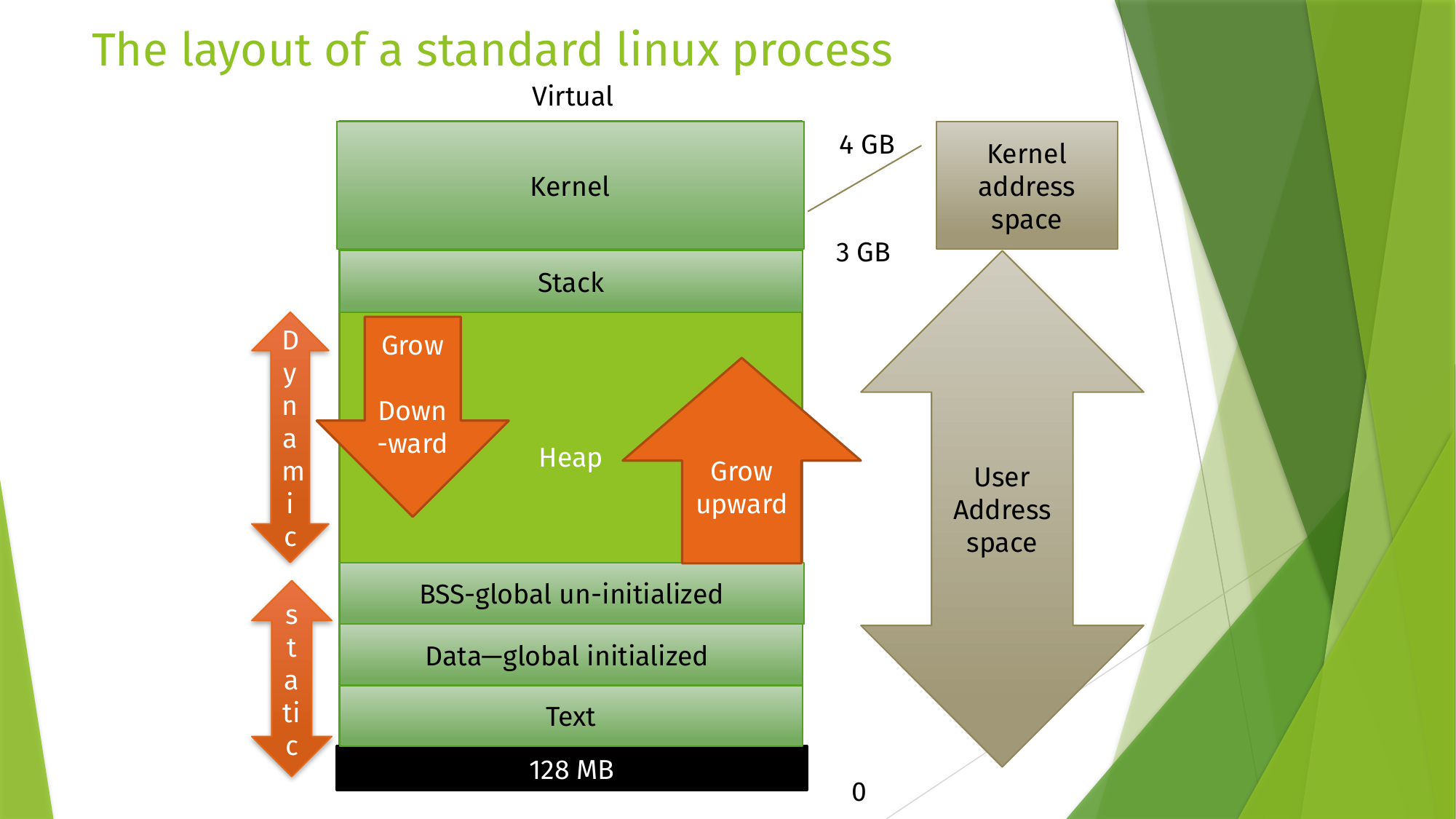

# The layout of a standard linux process
Virtual
Kernel
Heap
4 GB
Kernel address space
3 GB
Stack
User Address space
Dynamic
Grow

Down-ward
Grow
upward
BSS-global un-initialized
static
Data—global initialized
Text
128 MB
0